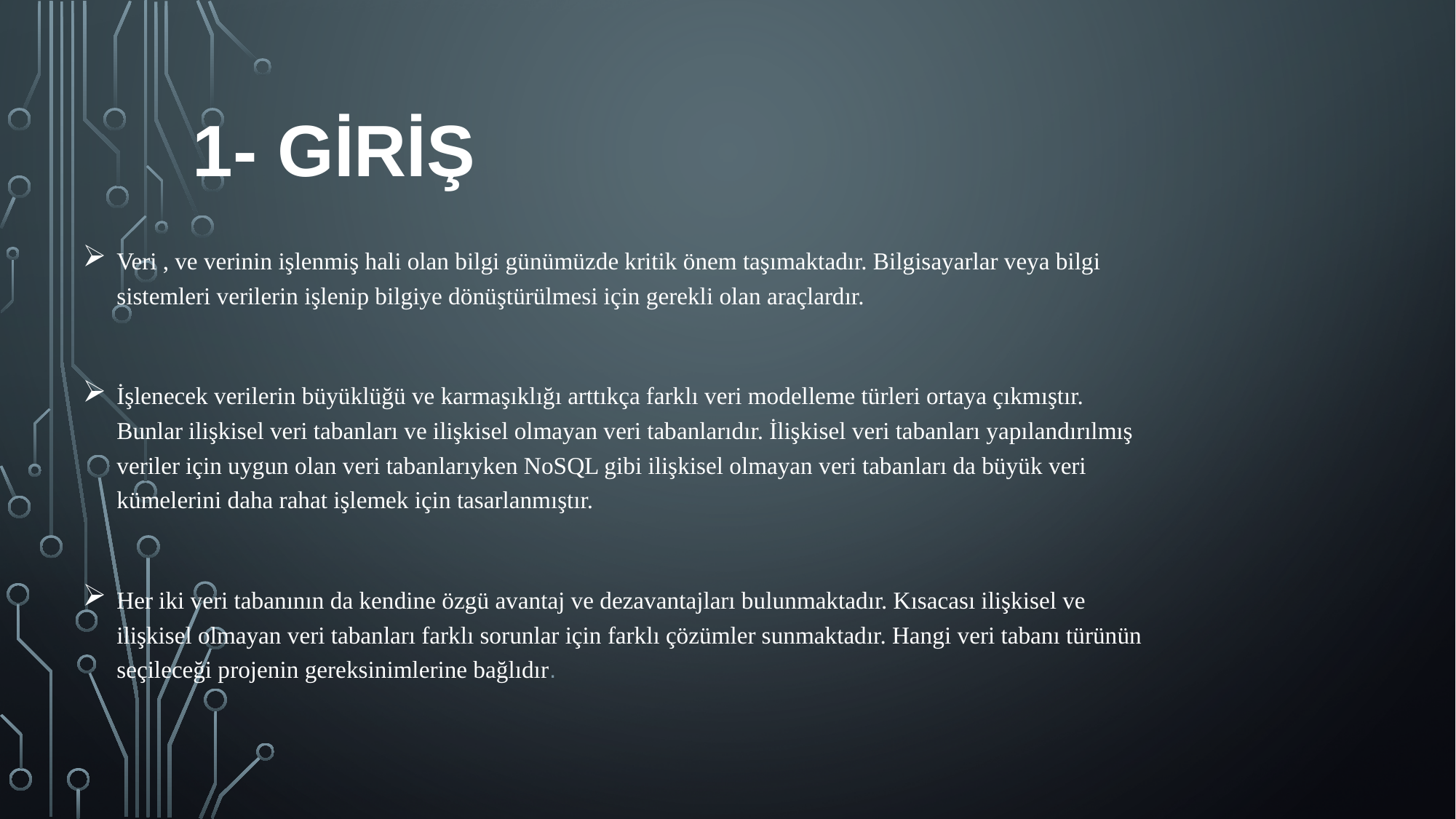

# 1- GİRİŞ
Veri , ve verinin işlenmiş hali olan bilgi günümüzde kritik önem taşımaktadır. Bilgisayarlar veya bilgi sistemleri verilerin işlenip bilgiye dönüştürülmesi için gerekli olan araçlardır.

İşlenecek verilerin büyüklüğü ve karmaşıklığı arttıkça farklı veri modelleme türleri ortaya çıkmıştır. Bunlar ilişkisel veri tabanları ve ilişkisel olmayan veri tabanlarıdır. İlişkisel veri tabanları yapılandırılmış veriler için uygun olan veri tabanlarıyken NoSQL gibi ilişkisel olmayan veri tabanları da büyük veri kümelerini daha rahat işlemek için tasarlanmıştır.

Her iki veri tabanının da kendine özgü avantaj ve dezavantajları bulunmaktadır. Kısacası ilişkisel ve ilişkisel olmayan veri tabanları farklı sorunlar için farklı çözümler sunmaktadır. Hangi veri tabanı türünün seçileceği projenin gereksinimlerine bağlıdır.